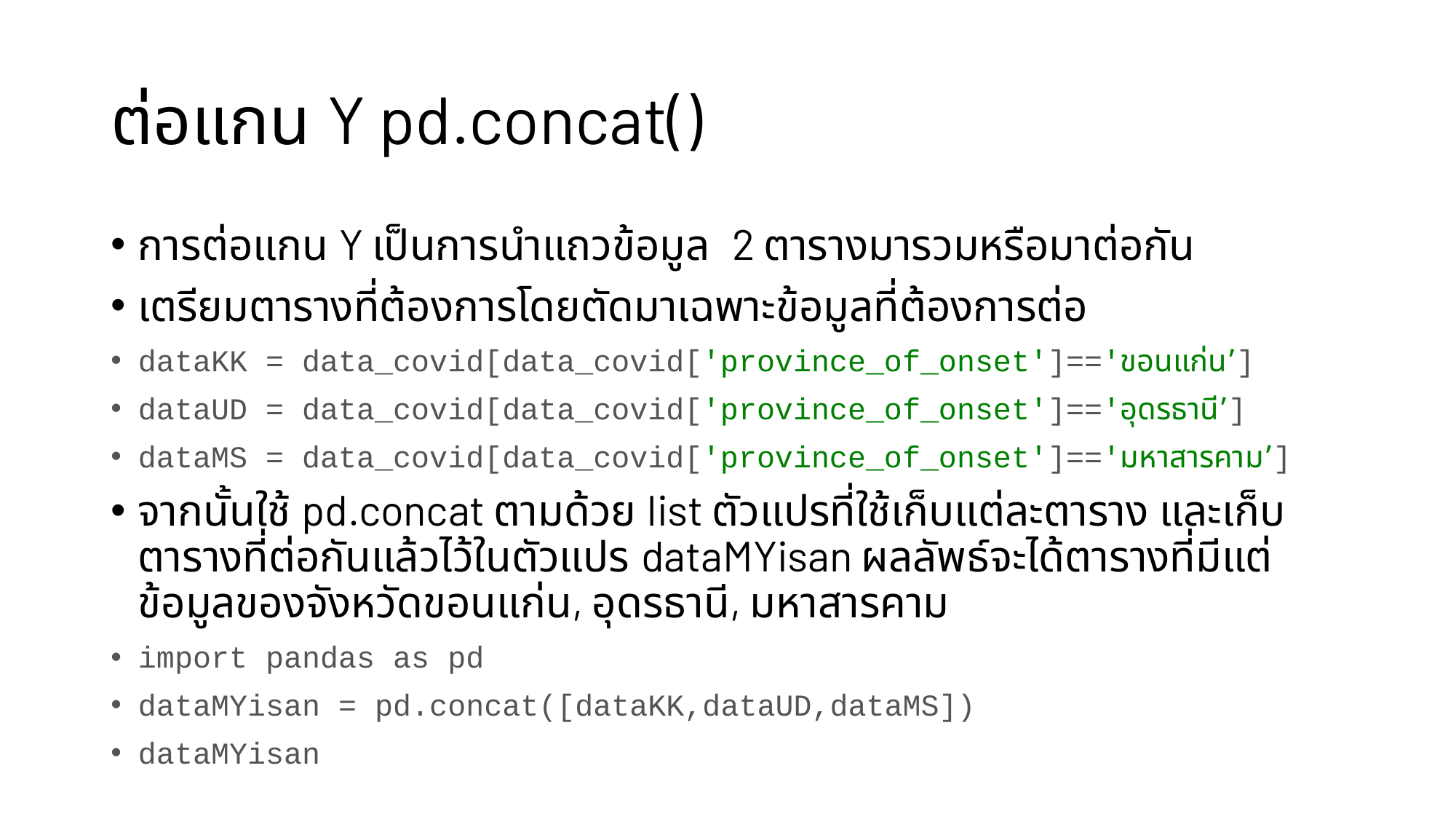

# ต่อแกน Y pd.concat()
การต่อแกน Y เป็นการนำแถวข้อมูล  2 ตารางมารวมหรือมาต่อกัน
เตรียมตารางที่ต้องการโดยตัดมาเฉพาะข้อมูลที่ต้องการต่อ
dataKK = data_covid[data_covid['province_of_onset']=='ขอนแก่น’]
dataUD = data_covid[data_covid['province_of_onset']=='อุดรธานี’]
dataMS = data_covid[data_covid['province_of_onset']=='มหาสารคาม’]
จากนั้นใช้ pd.concat ตามด้วย list ตัวแปรที่ใช้เก็บแต่ละตาราง และเก็บตารางที่ต่อกันแล้วไว้ในตัวแปร dataMYisan ผลลัพธ์จะได้ตารางที่มีแต่ข้อมูลของจังหวัดขอนแก่น, อุดรธานี, มหาสารคาม
import pandas as pd
dataMYisan = pd.concat([dataKK,dataUD,dataMS])
dataMYisan